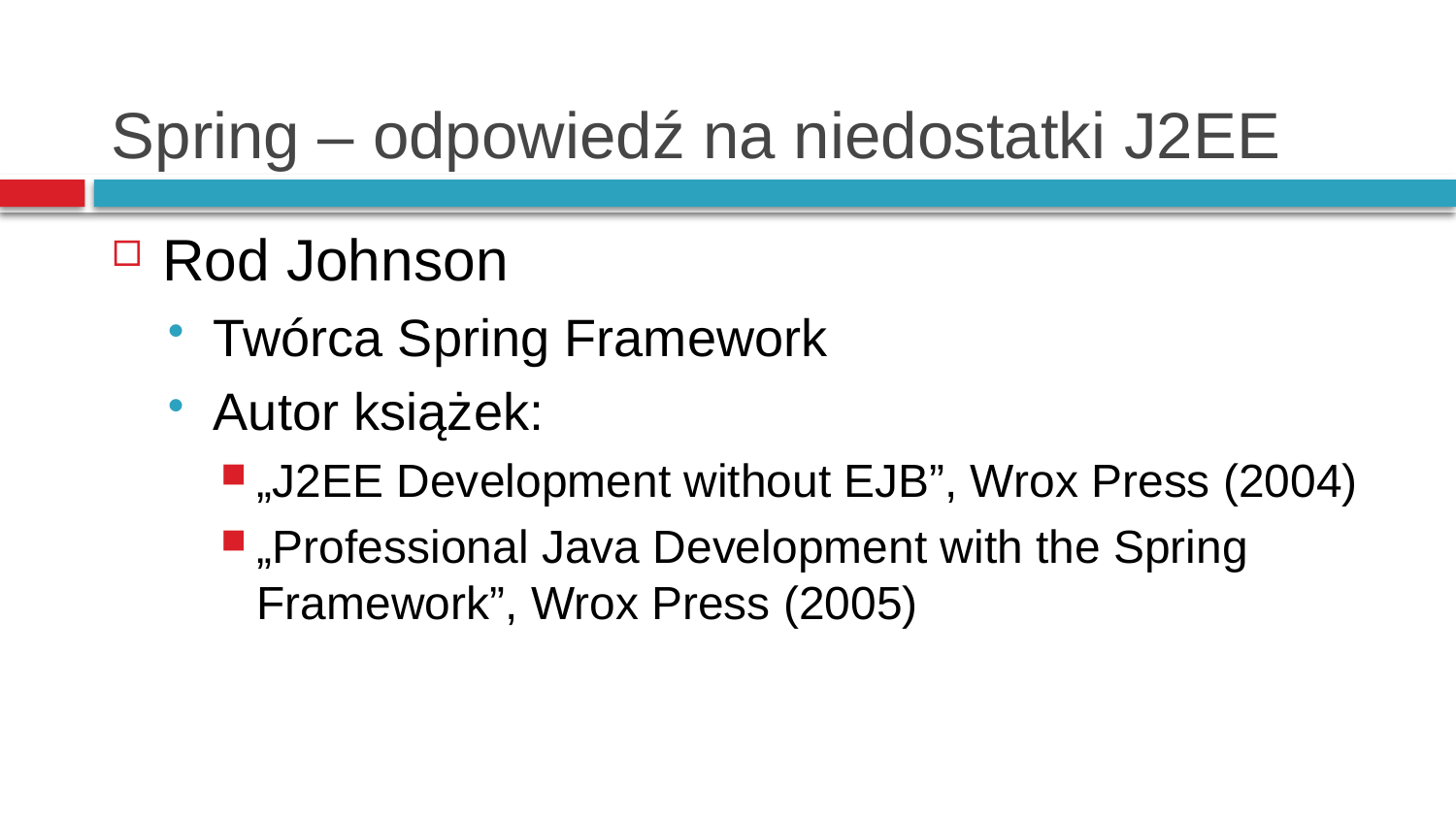

# Spring – odpowiedź na niedostatki J2EE
Rod Johnson
Twórca Spring Framework
Autor książek:
„J2EE Development without EJB”, Wrox Press (2004)
„Professional Java Development with the Spring Framework”, Wrox Press (2005)